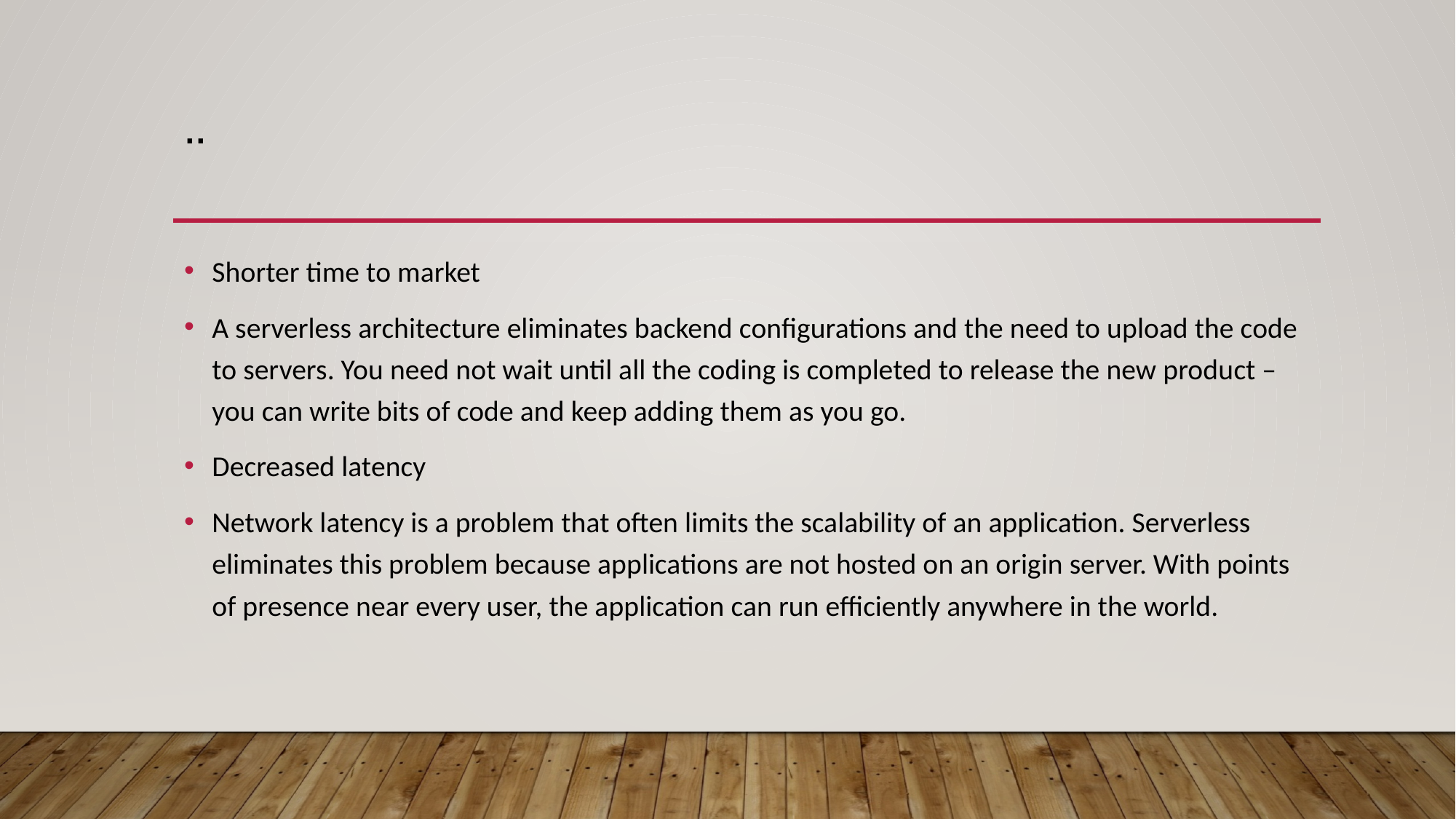

# ..
Shorter time to market
A serverless architecture eliminates backend configurations and the need to upload the code to servers. You need not wait until all the coding is completed to release the new product – you can write bits of code and keep adding them as you go.
Decreased latency
Network latency is a problem that often limits the scalability of an application. Serverless eliminates this problem because applications are not hosted on an origin server. With points of presence near every user, the application can run efficiently anywhere in the world.